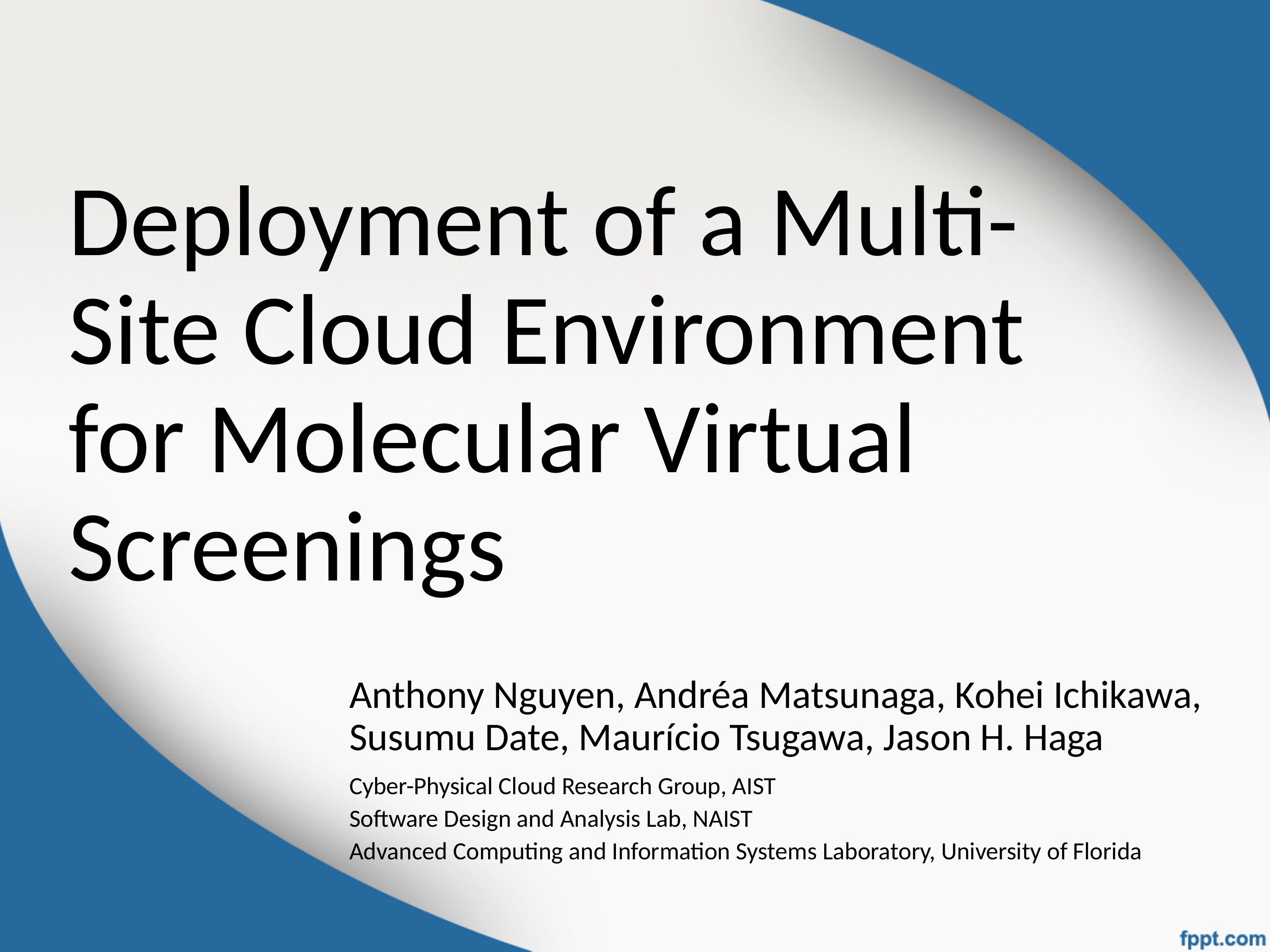

# Deployment of a Multi-Site Cloud Environment for Molecular Virtual Screenings
Anthony Nguyen, Andréa Matsunaga, Kohei Ichikawa, Susumu Date, Maurício Tsugawa, Jason H. Haga
Cyber-Physical Cloud Research Group, AIST
Software Design and Analysis Lab, NAIST
Advanced Computing and Information Systems Laboratory, University of Florida